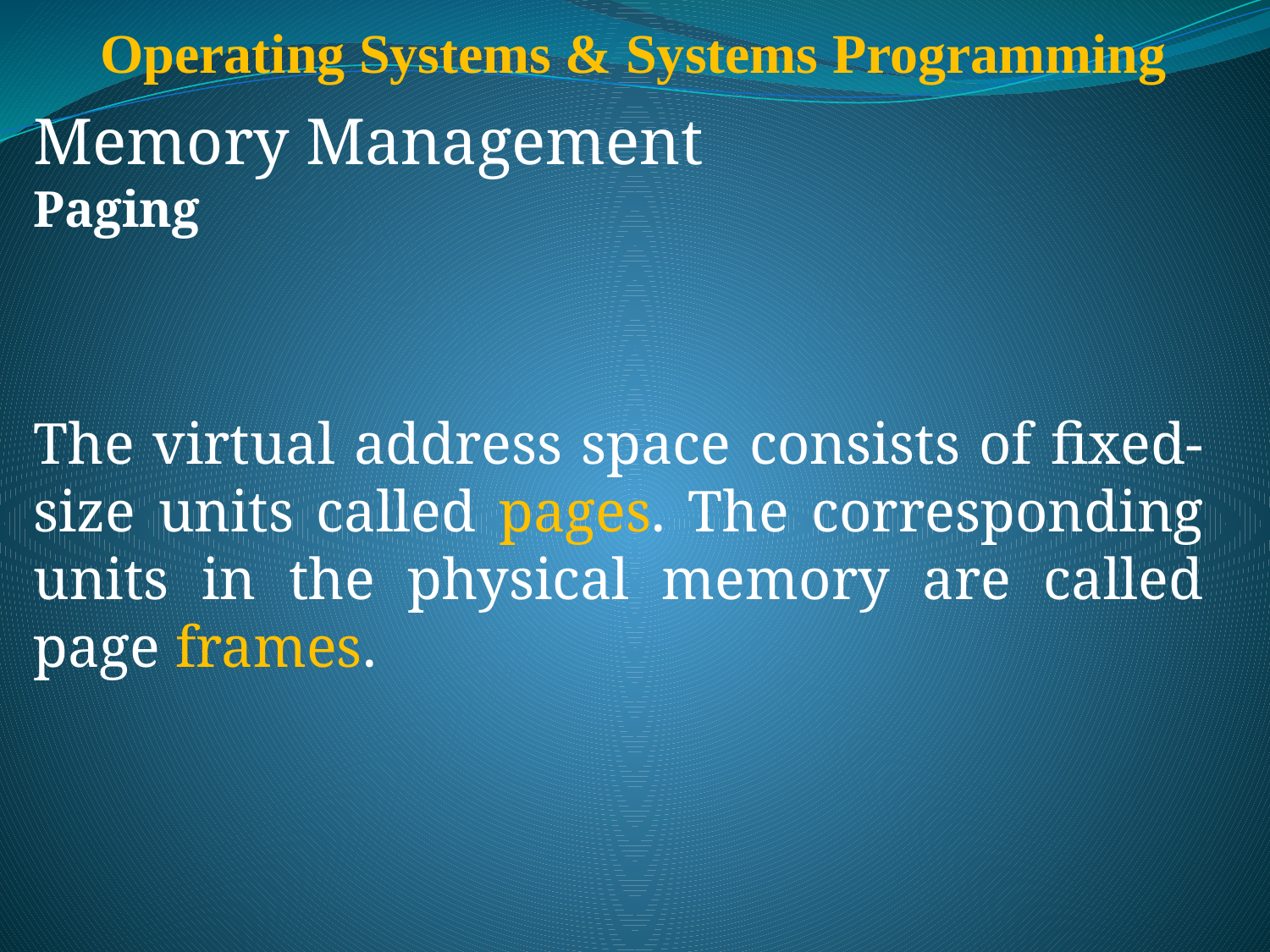

# Operating Systems & Systems Programming
Memory Management
Paging

The virtual address space consists of fixed-size units called pages. The corresponding units in the physical memory are called page frames.